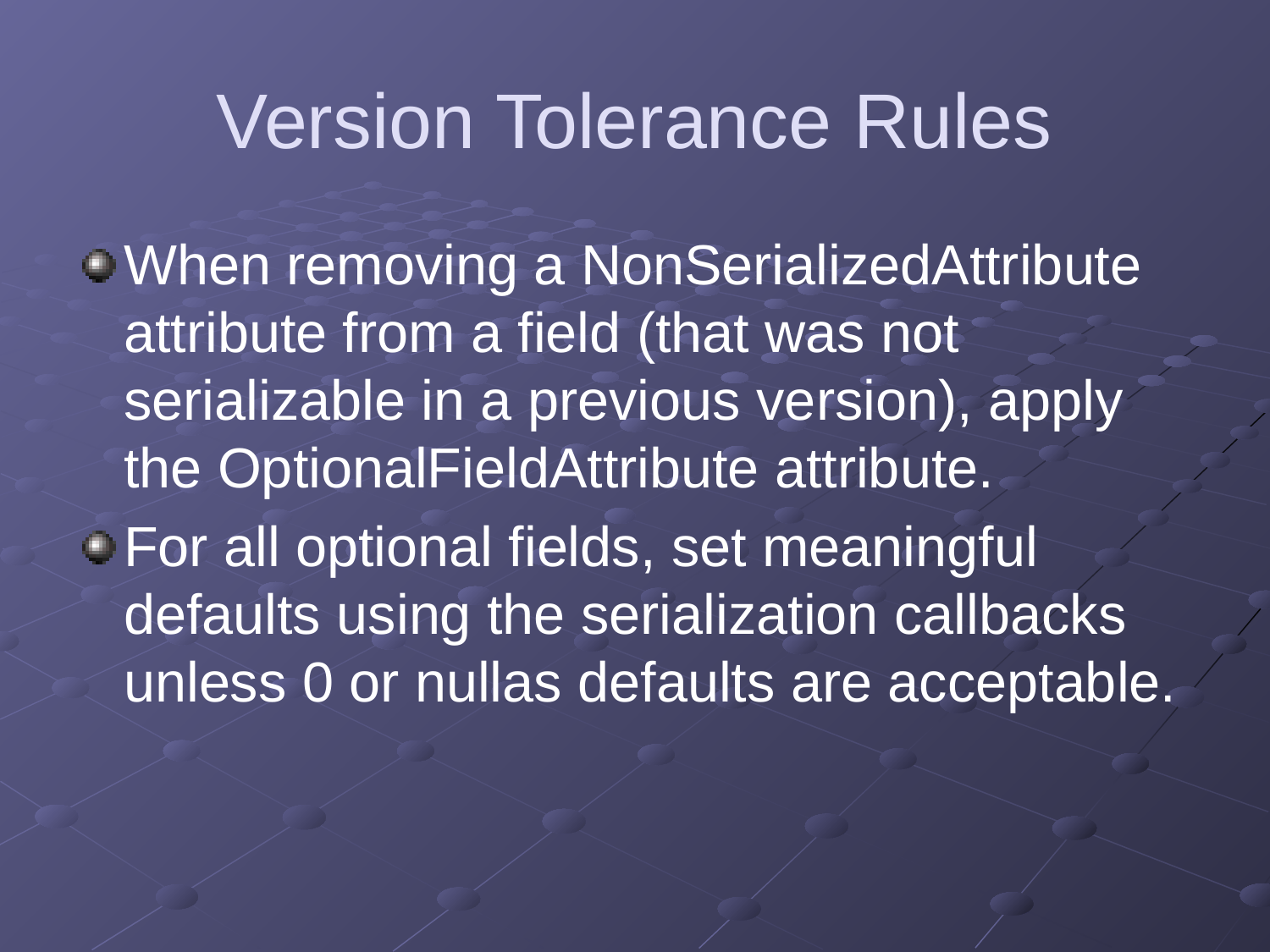

# Version Tolerance Rules
When removing a NonSerializedAttribute attribute from a field (that was not serializable in a previous version), apply the OptionalFieldAttribute attribute.
For all optional fields, set meaningful defaults using the serialization callbacks unless 0 or nullas defaults are acceptable.